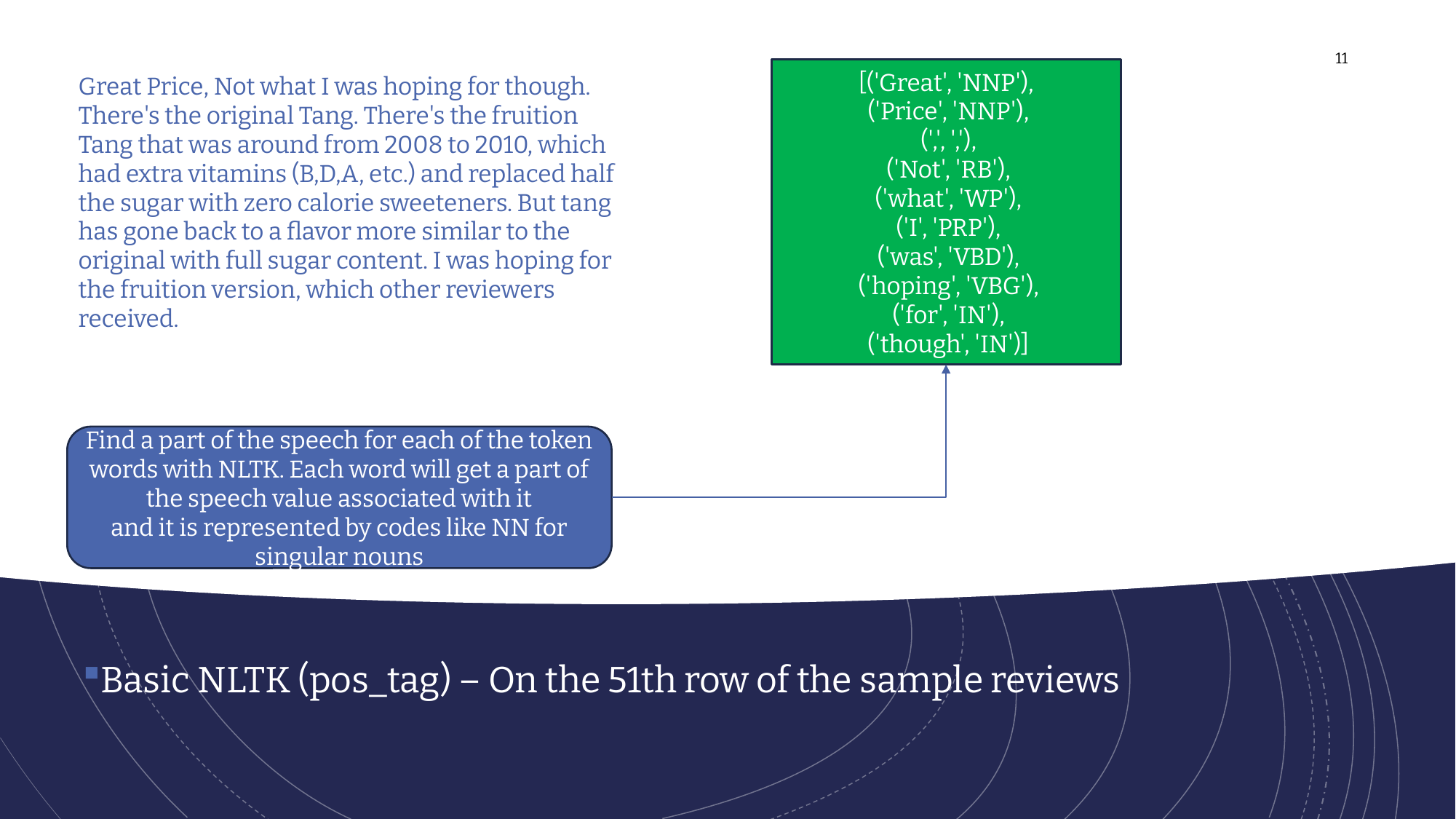

11
[('Great', 'NNP'),
 ('Price', 'NNP'),
 (',', ','),
 ('Not', 'RB'),
 ('what', 'WP'),
 ('I', 'PRP'),
 ('was', 'VBD'),
 ('hoping', 'VBG'),
 ('for', 'IN'),
 ('though', 'IN')]
Great Price, Not what I was hoping for though. There's the original Tang. There's the fruition Tang that was around from 2008 to 2010, which had extra vitamins (B,D,A, etc.) and replaced half the sugar with zero calorie sweeteners. But tang has gone back to a flavor more similar to the original with full sugar content. I was hoping for the fruition version, which other reviewers received.

Find a part of the speech for each of the token words with NLTK. Each word will get a part of the speech value associated with it
and it is represented by codes like NN for singular nouns
Basic NLTK (pos_tag) – On the 51th row of the sample reviews